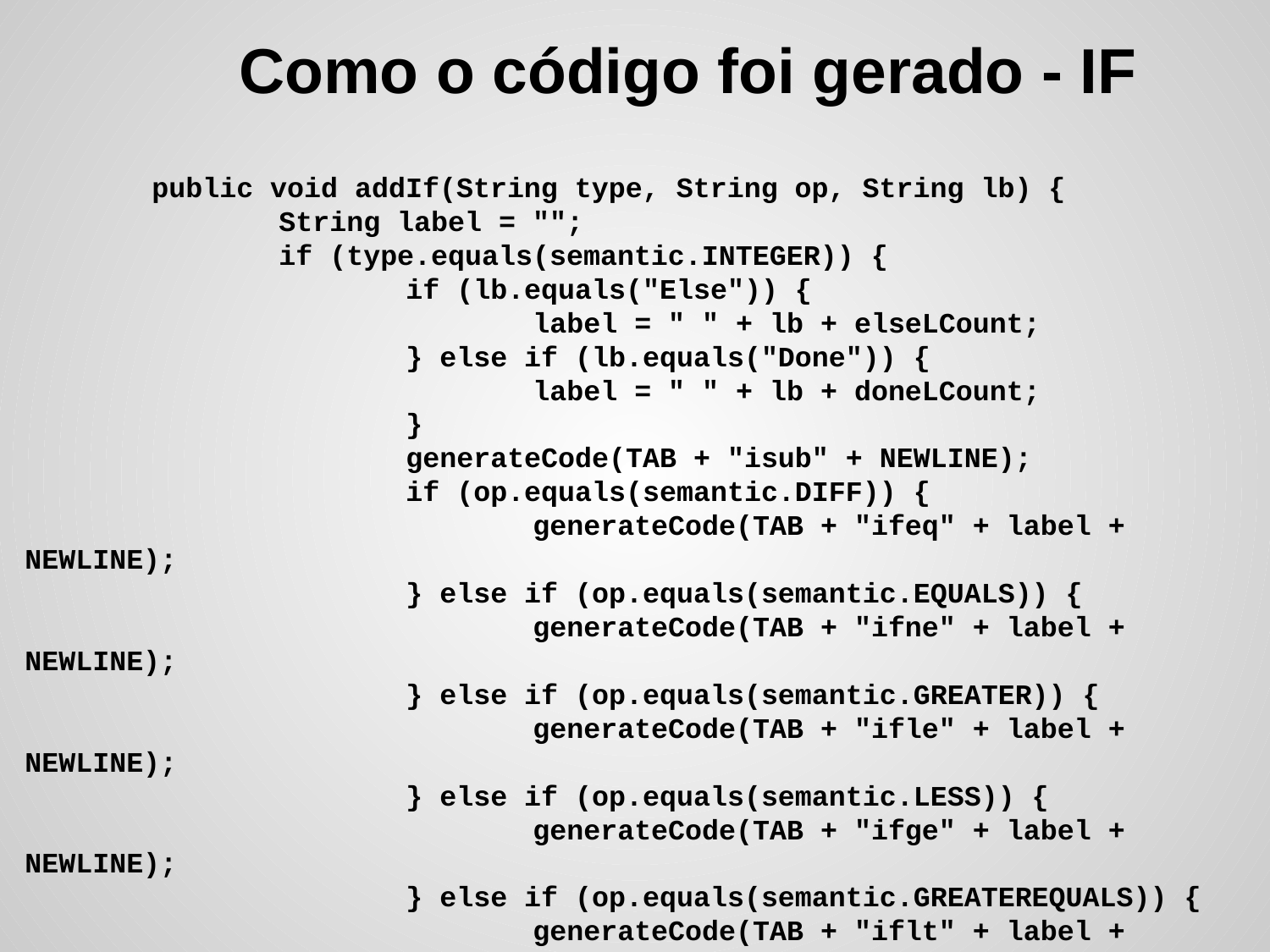

# Como o código foi gerado - IF
	public void addIf(String type, String op, String lb) {
		String label = "";
		if (type.equals(semantic.INTEGER)) {
			if (lb.equals("Else")) {
				label = " " + lb + elseLCount;
			} else if (lb.equals("Done")) {
				label = " " + lb + doneLCount;
			}
			generateCode(TAB + "isub" + NEWLINE);
			if (op.equals(semantic.DIFF)) {
				generateCode(TAB + "ifeq" + label + NEWLINE);
			} else if (op.equals(semantic.EQUALS)) {
				generateCode(TAB + "ifne" + label + NEWLINE);
			} else if (op.equals(semantic.GREATER)) {
				generateCode(TAB + "ifle" + label + NEWLINE);
			} else if (op.equals(semantic.LESS)) {
				generateCode(TAB + "ifge" + label + NEWLINE);
			} else if (op.equals(semantic.GREATEREQUALS)) {
				generateCode(TAB + "iflt" + label + NEWLINE);
			} else if (op.equals(semantic.LESSEQUALS)) {
				generateCode(TAB + "ifgt" + label + NEWLINE);
			}
		}
	}